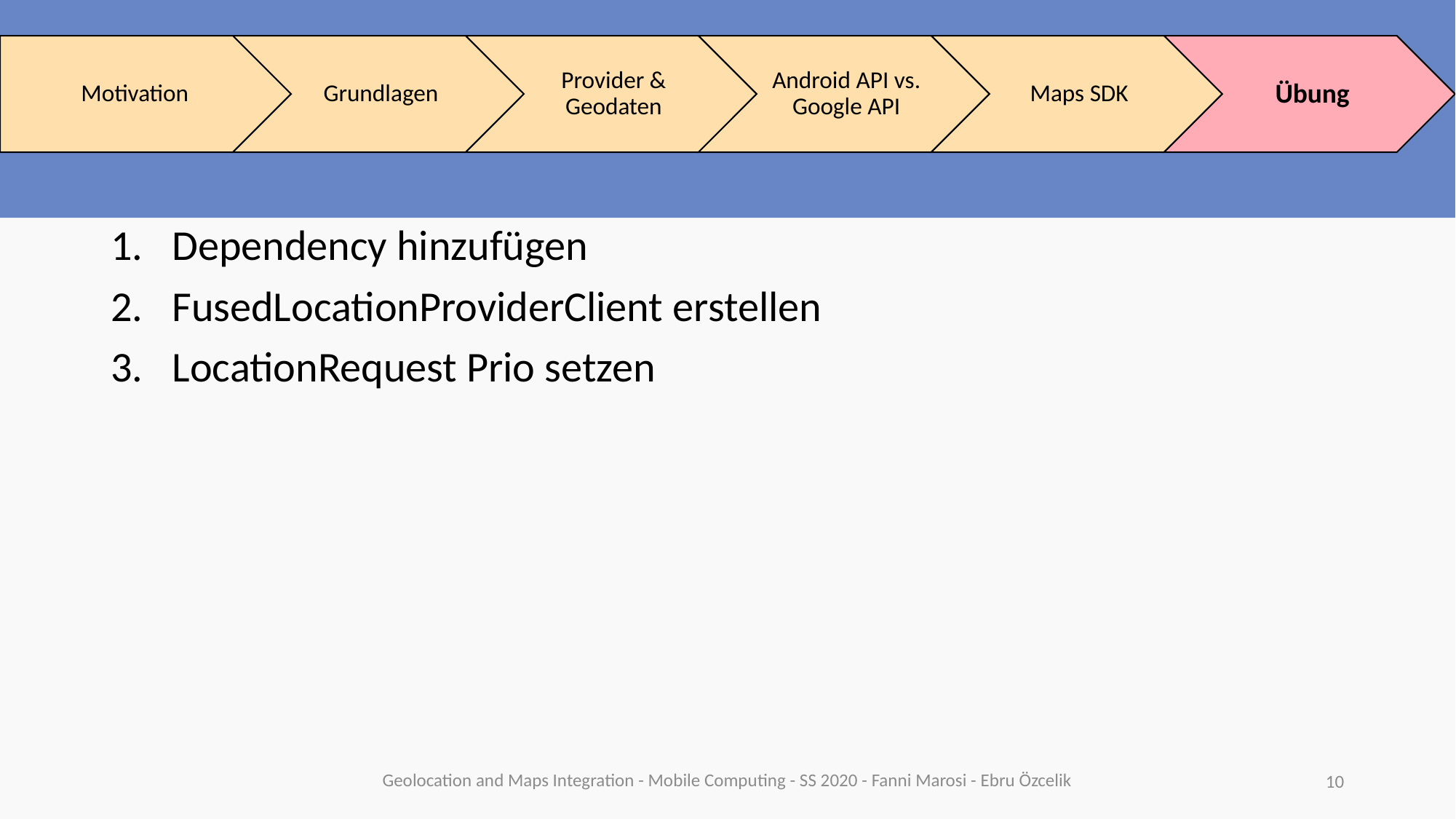

#
Dependency hinzufügen
FusedLocationProviderClient erstellen
LocationRequest Prio setzen

Geolocation and Maps Integration - Mobile Computing - SS 2020 - Fanni Marosi - Ebru Özcelik
10